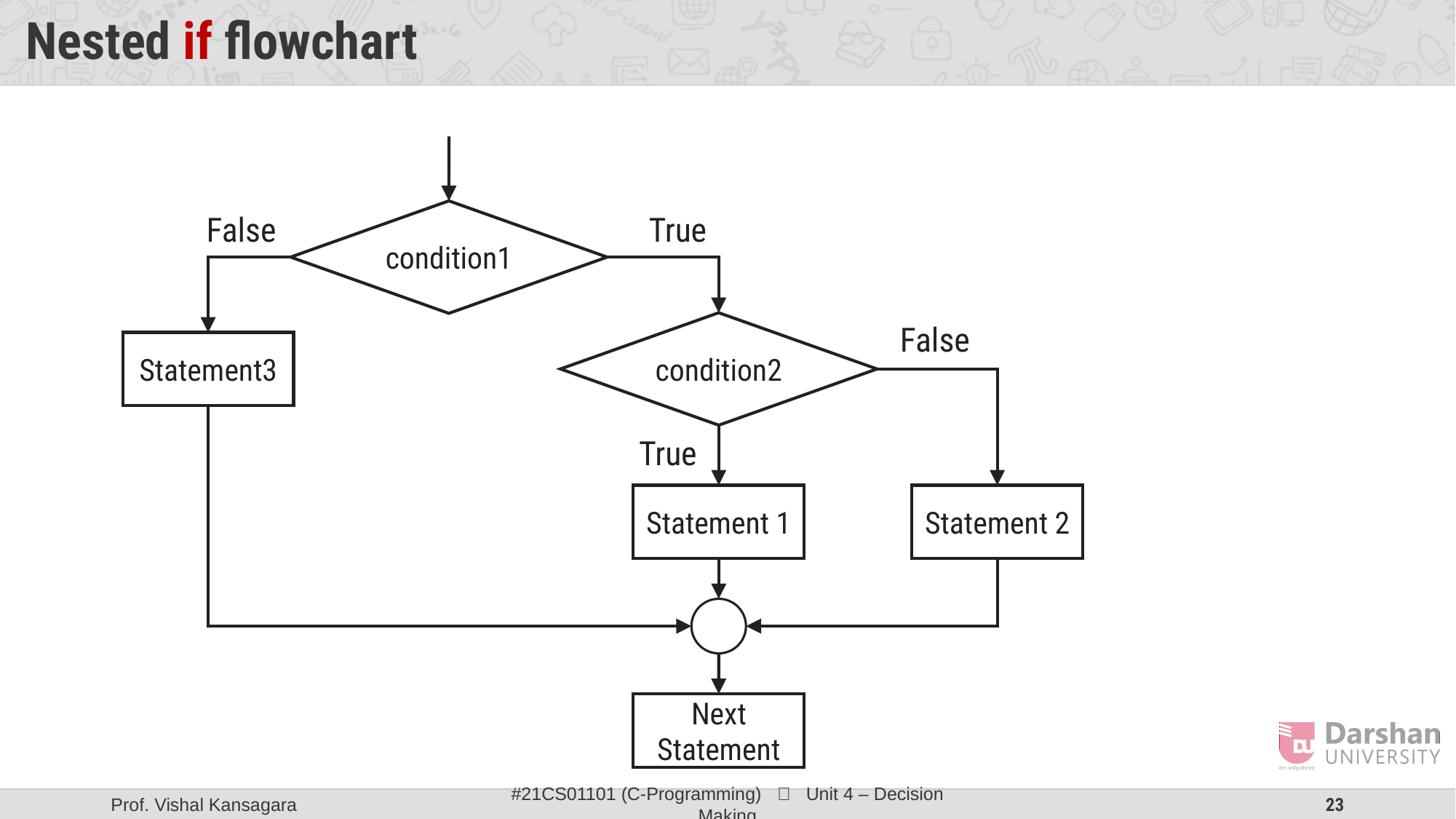

# Nested if flowchart
condition1
False
True
condition2
False
Statement3
True
Statement 1
Statement 2

Next
Statement